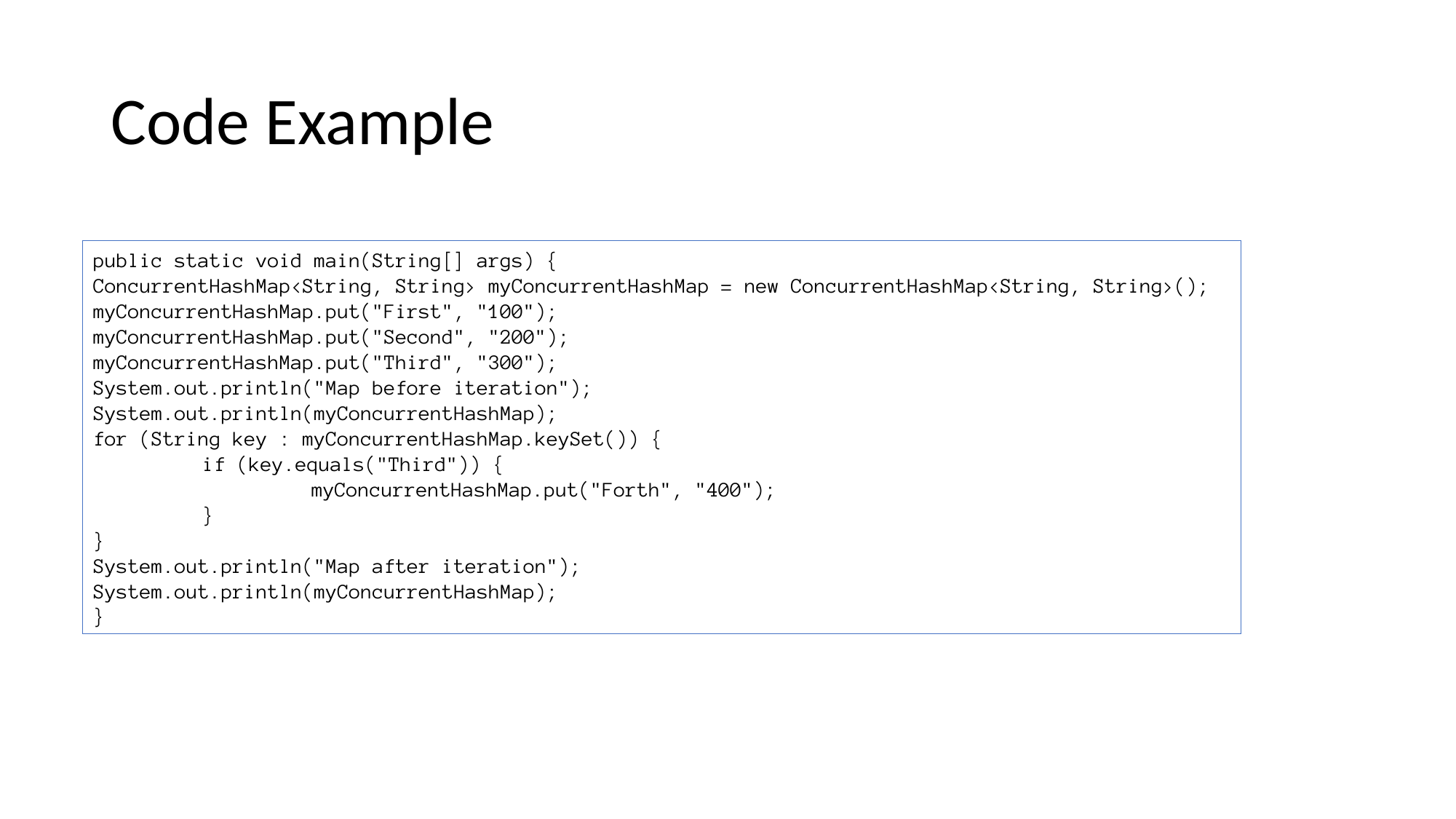

# Code Example
public static void main(String[] args) {
ConcurrentHashMap<String, String> myConcurrentHashMap = new ConcurrentHashMap<String, String>();
myConcurrentHashMap.put("First", "100");
myConcurrentHashMap.put("Second", "200");
myConcurrentHashMap.put("Third", "300");
System.out.println("Map before iteration");
System.out.println(myConcurrentHashMap);
for (String key : myConcurrentHashMap.keySet()) {
	if (key.equals("Third")) {
		myConcurrentHashMap.put("Forth", "400");
	}
}
System.out.println("Map after iteration");
System.out.println(myConcurrentHashMap);
}